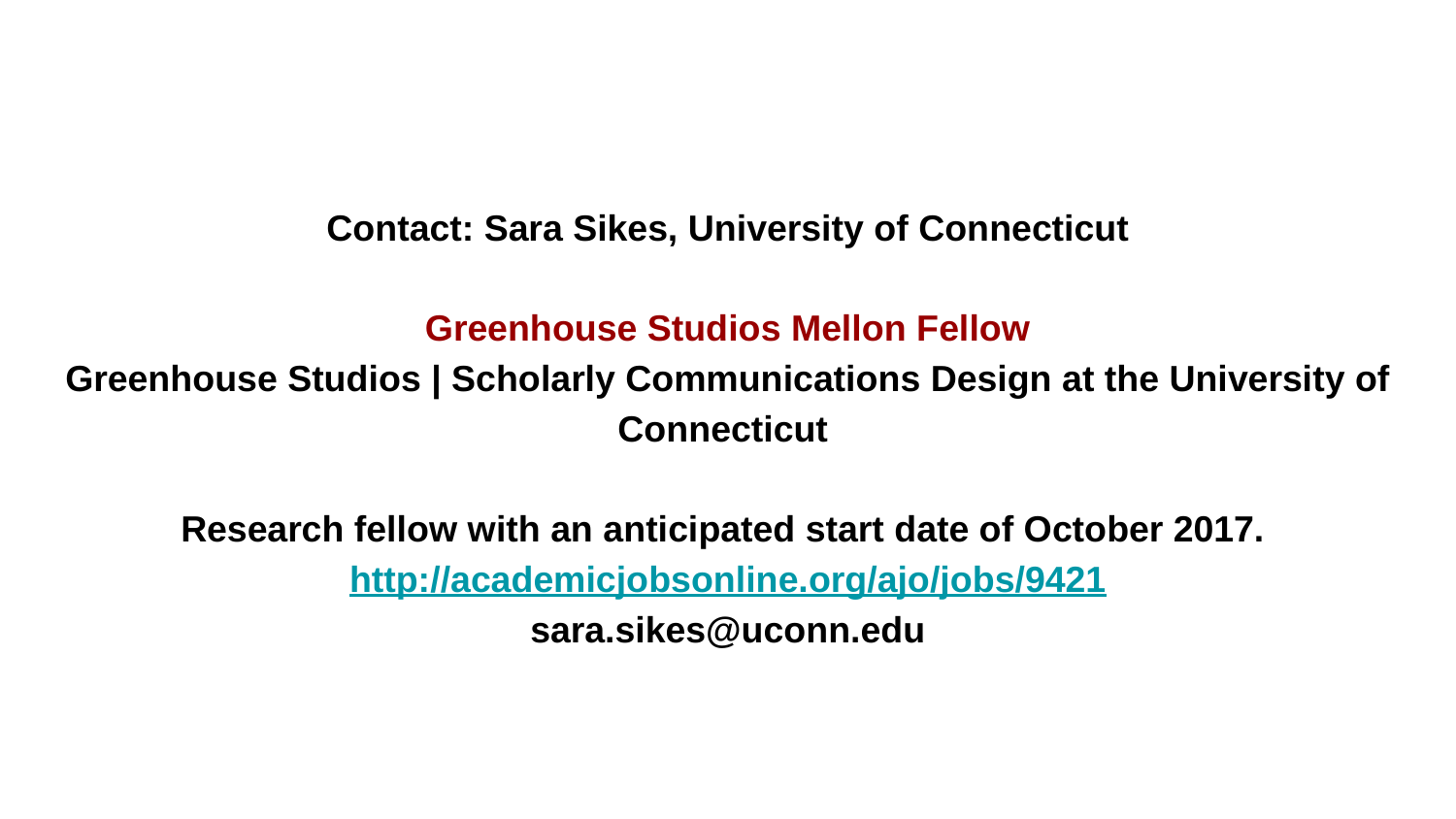

Contact: Sara Sikes, University of Connecticut

Greenhouse Studios Mellon Fellow
Greenhouse Studios | Scholarly Communications Design at the University of Connecticut

Research fellow with an anticipated start date of October 2017.
http://academicjobsonline.org/ajo/jobs/9421
sara.sikes@uconn.edu